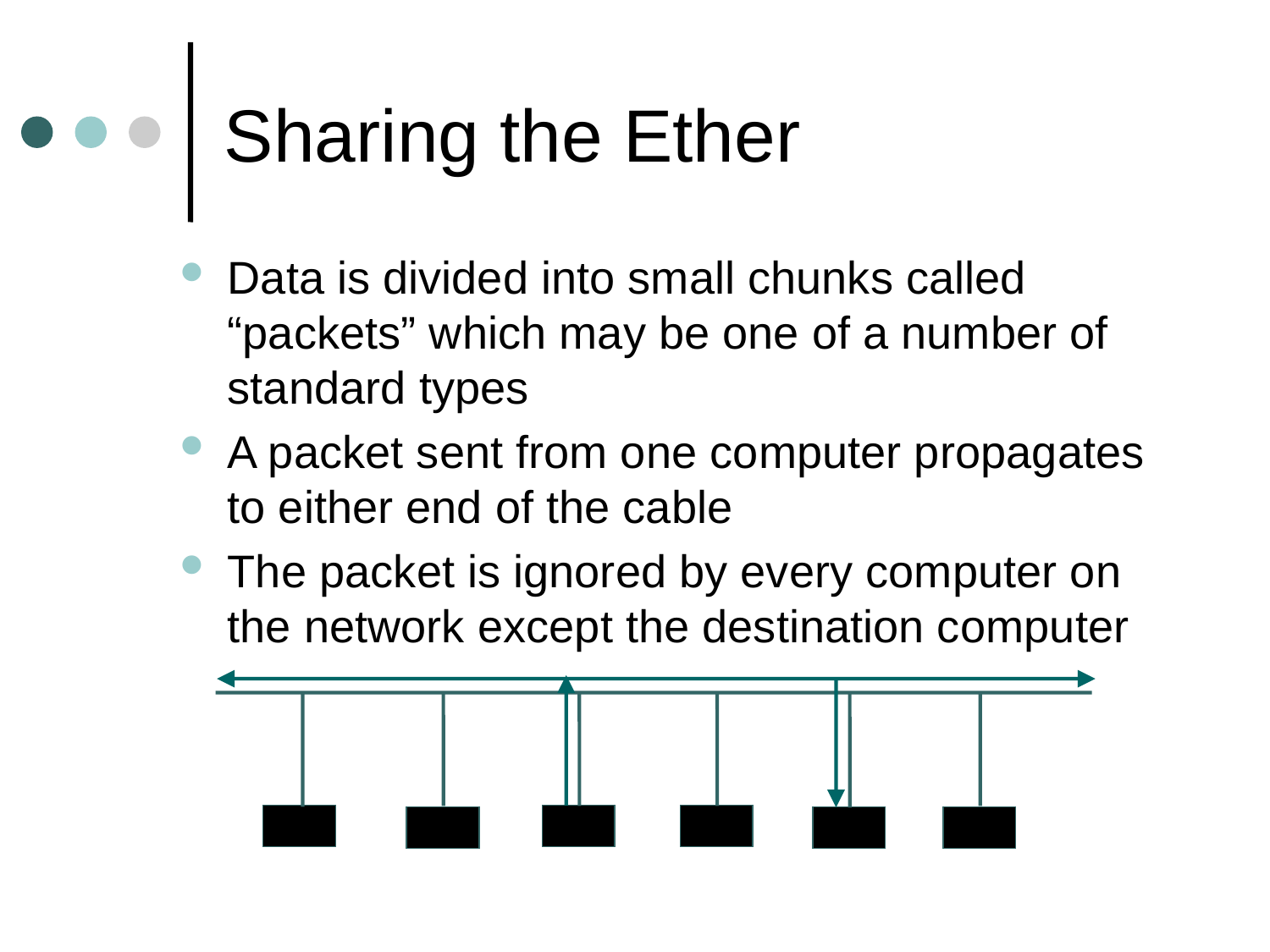

# Sharing the Ether
Data is divided into small chunks called “packets” which may be one of a number of standard types
A packet sent from one computer propagates to either end of the cable
The packet is ignored by every computer on the network except the destination computer